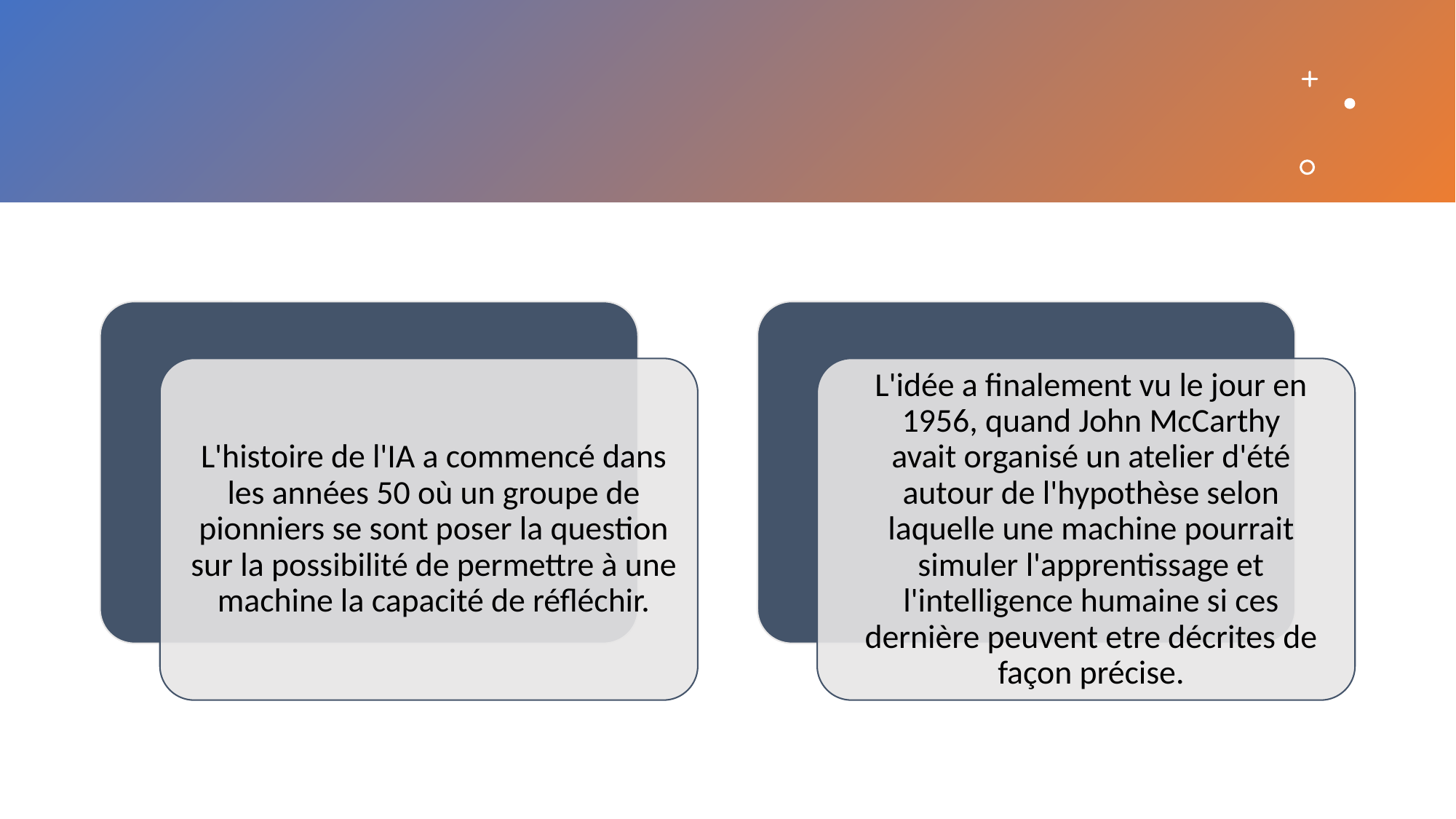

L'histoire de l'IA a commencé dans les années 50 où un groupe de pionniers se sont poser la question sur la possibilité de permettre à une machine la capacité de réfléchir.
L'idée a finalement vu le jour en 1956, quand John McCarthy avait organisé un atelier d'été autour de l'hypothèse selon laquelle une machine pourrait simuler l'apprentissage et l'intelligence humaine si ces dernière peuvent etre décrites de façon précise.